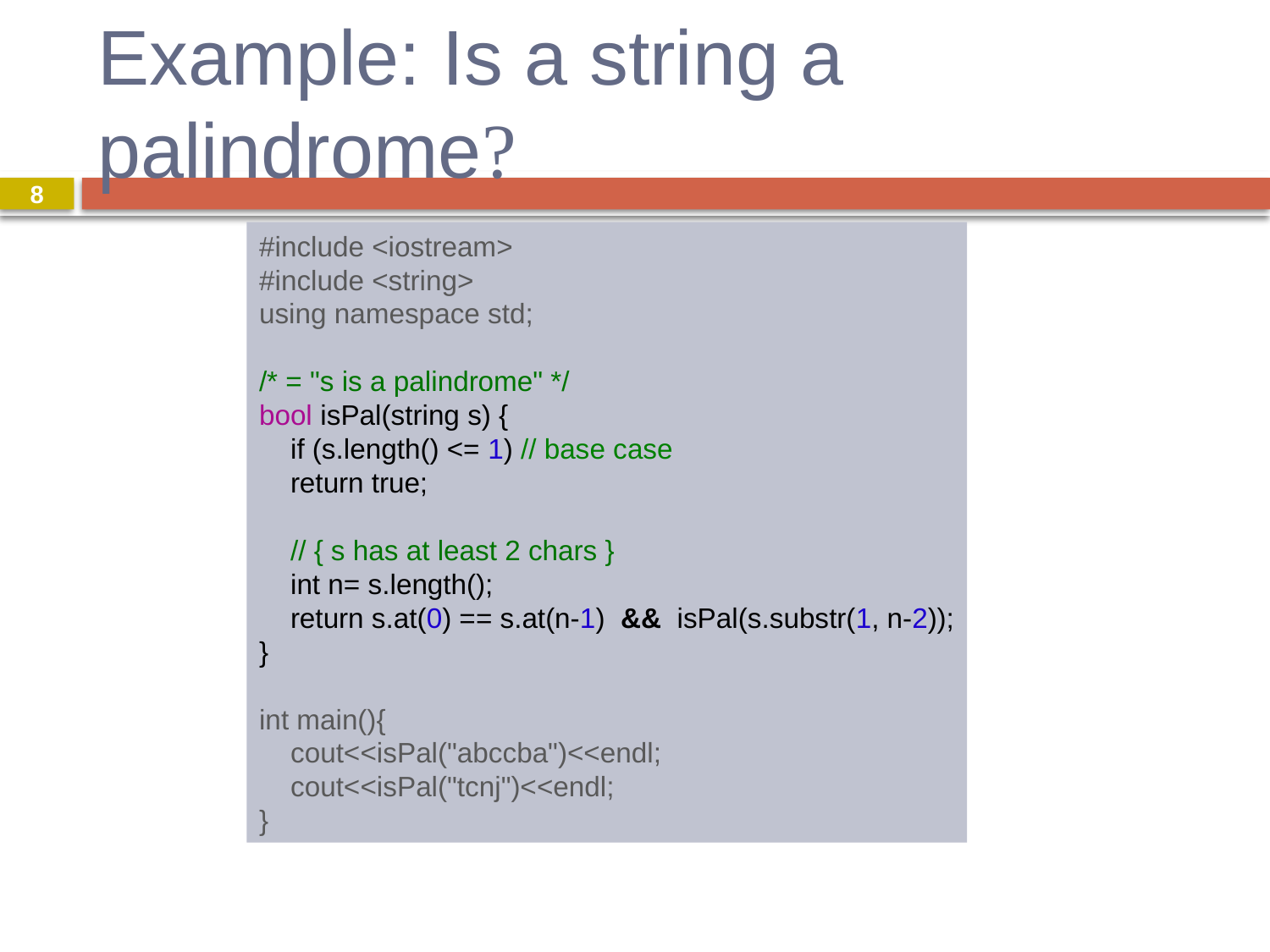

# Example: Is a string a palindrome?
8
#include <iostream>
#include <string>
using namespace std;

/* = "s is a palindrome" */
bool isPal(string s) {
    if (s.length() <= 1) // base case
    return true;

    // { s has at least 2 chars }
    int n= s.length();
    return s.at(0) == s.at(n-1)  &&  isPal(s.substr(1, n-2));
}

int main(){
    cout<<isPal("abccba")<<endl;
    cout<<isPal("tcnj")<<endl;
}